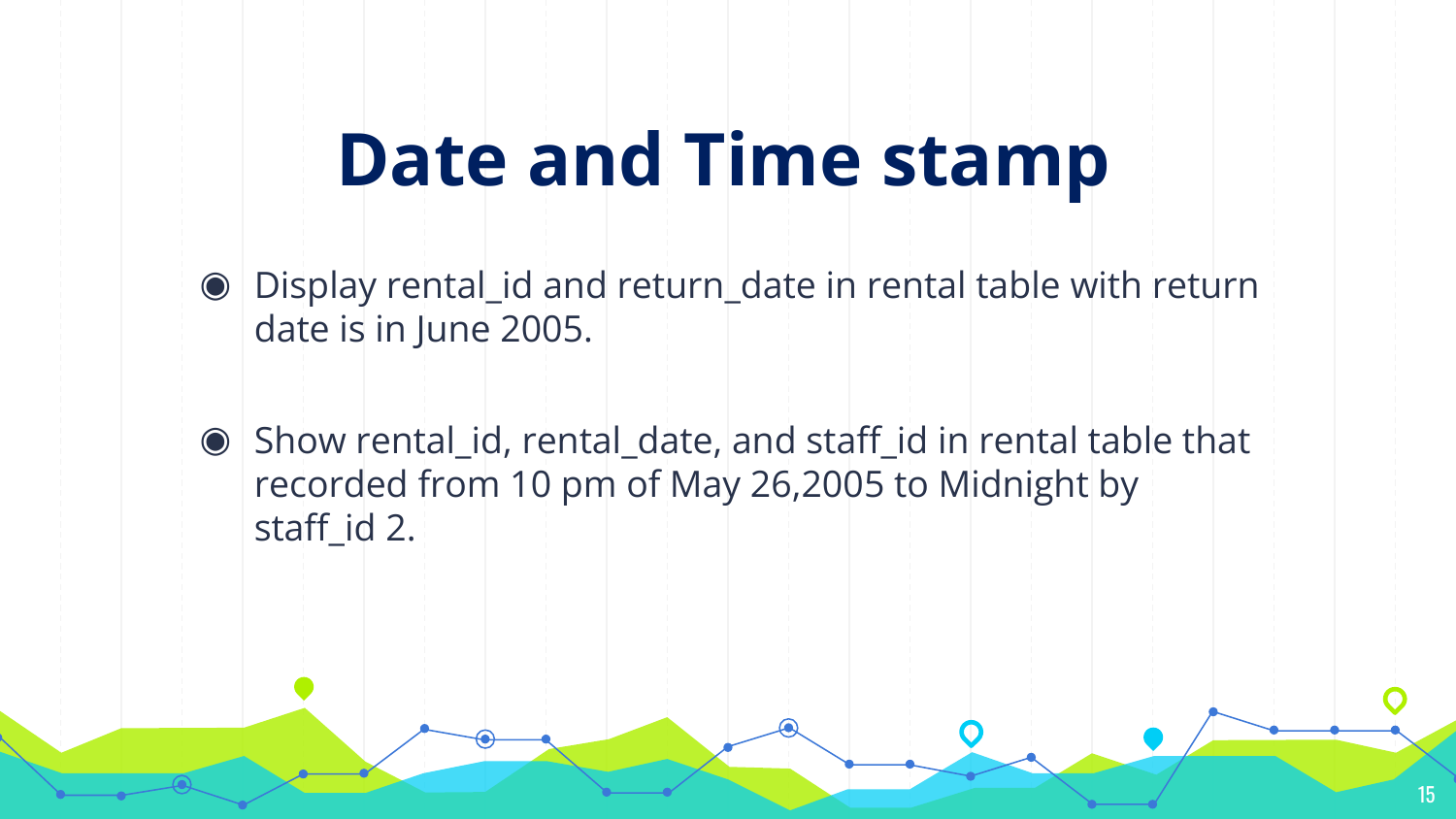

# Date and Time stamp
Display rental_id and return_date in rental table with return date is in June 2005.

Show rental_id, rental_date, and staff_id in rental table that recorded from 10 pm of May 26,2005 to Midnight by staff_id 2.
15